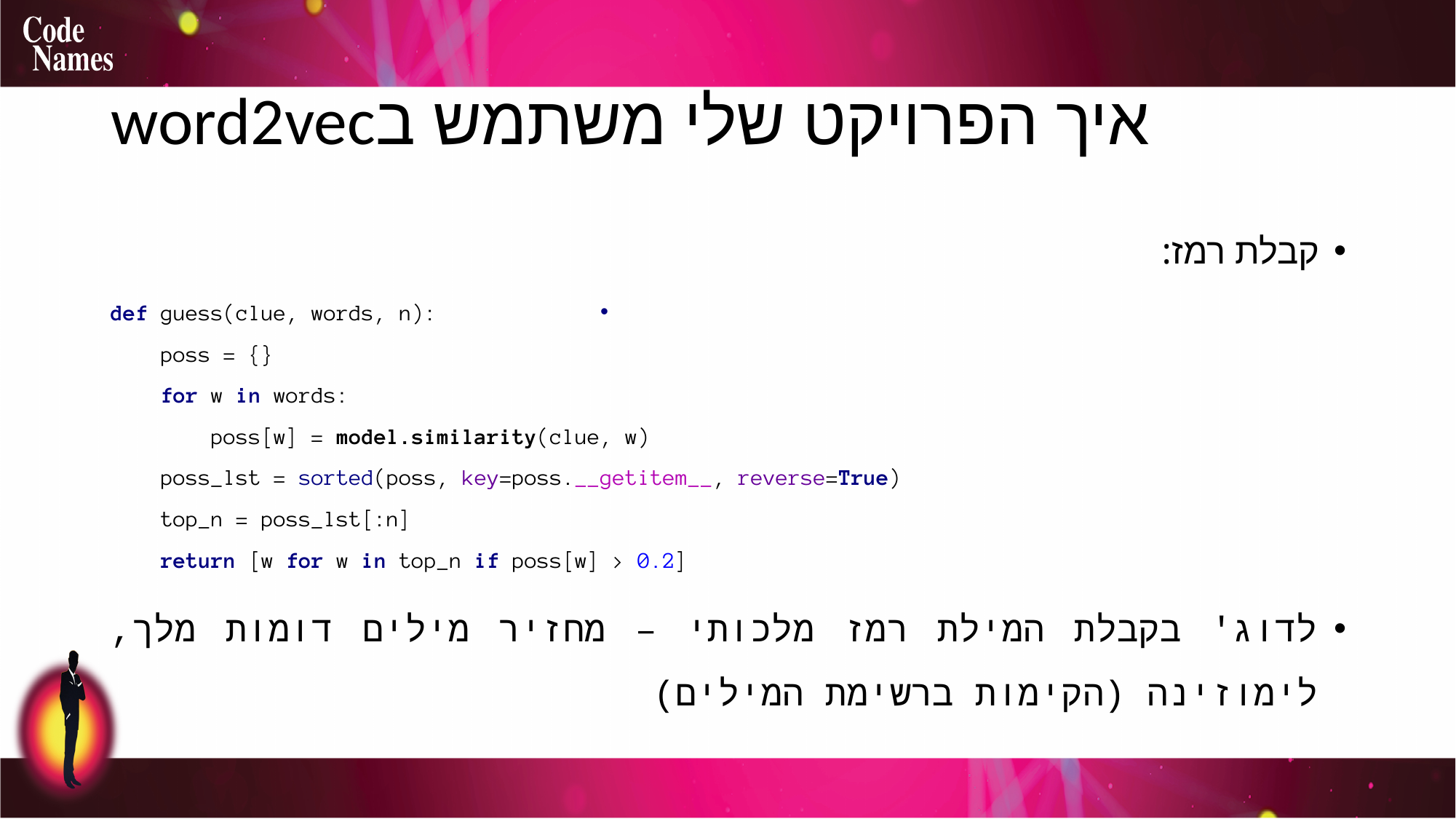

# איך הפרויקט שלי משתמש בword2vec
קבלת רמז:
def guess(clue, words, n):
    poss = {}
    for w in words:
        poss[w] = model.similarity(clue, w)
    poss_lst = sorted(poss, key=poss.__getitem__, reverse=True)
    top_n = poss_lst[:n]
    return [w for w in top_n if poss[w] > 0.2]
לדוג' בקבלת המילת רמז מלכותי – מחזיר מילים דומות מלך, לימוזינה (הקימות ברשימת המילים)